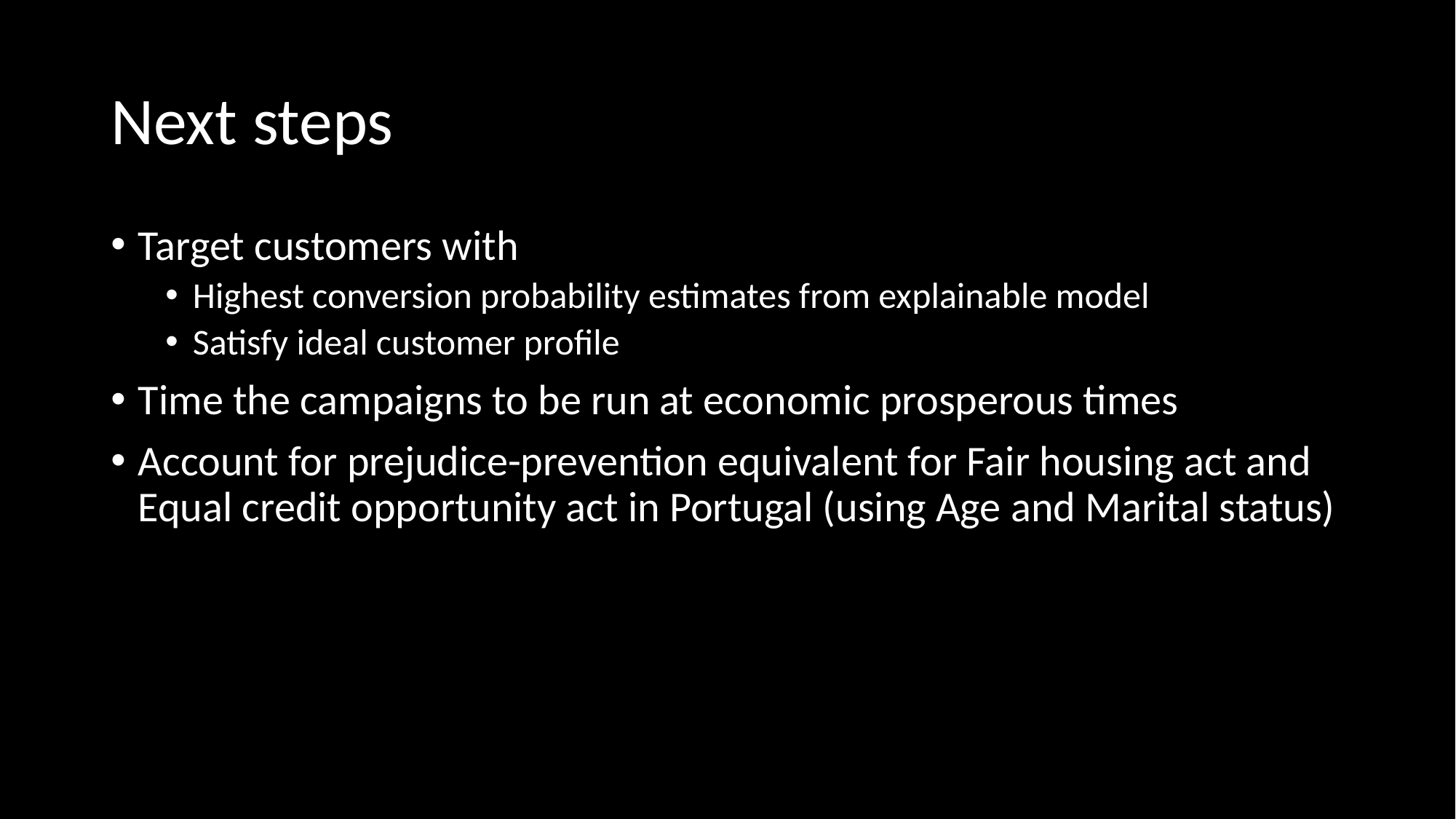

# Next steps
Target customers with
Highest conversion probability estimates from explainable model
Satisfy ideal customer profile
Time the campaigns to be run at economic prosperous times
Account for prejudice-prevention equivalent for Fair housing act and Equal credit opportunity act in Portugal (using Age and Marital status)